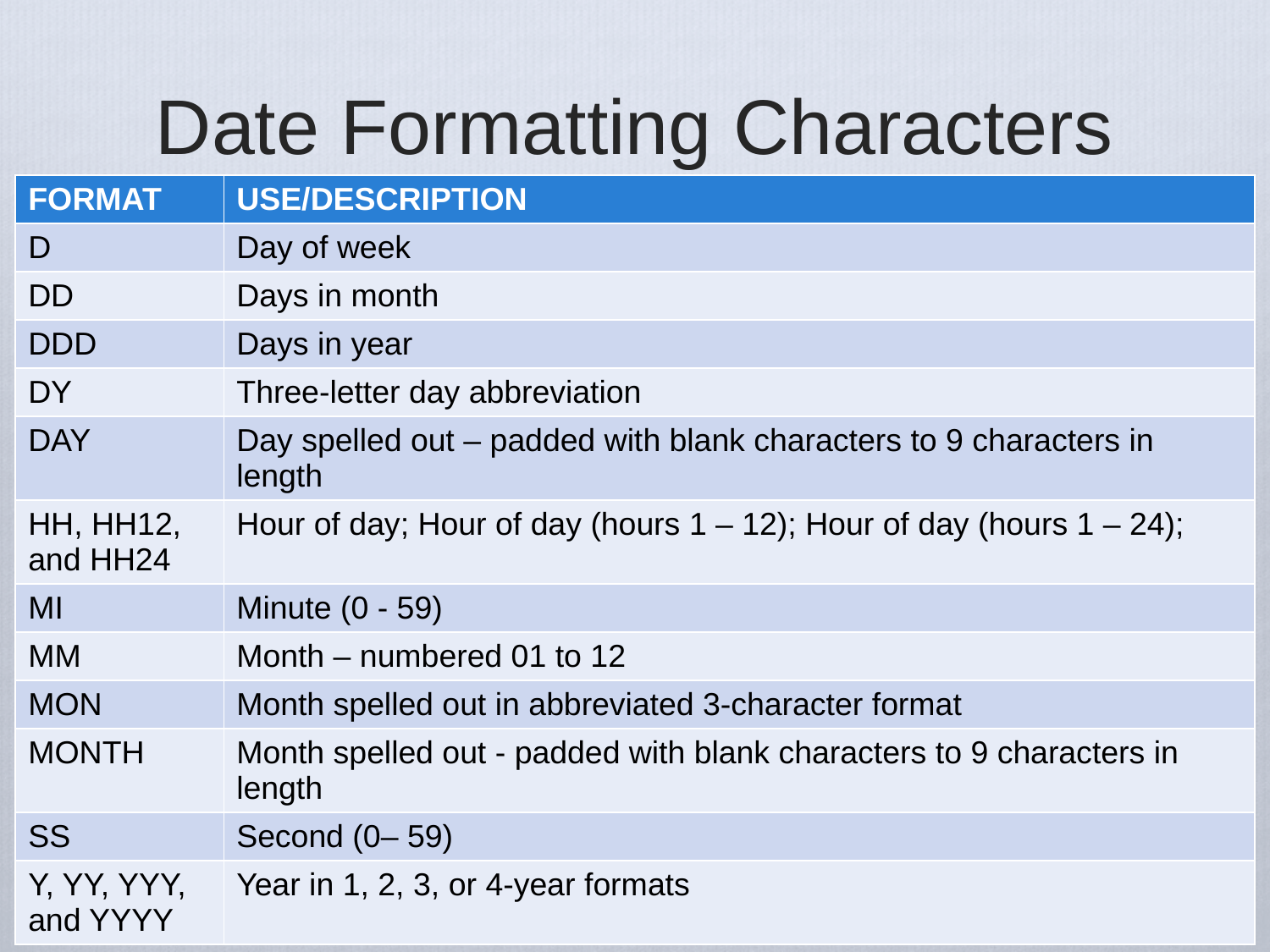

# Date Formatting Characters
| FORMAT | USE/DESCRIPTION |
| --- | --- |
| D | Day of week |
| DD | Days in month |
| DDD | Days in year |
| DY | Three-letter day abbreviation |
| DAY | Day spelled out – padded with blank characters to 9 characters in length |
| HH, HH12, and HH24 | Hour of day; Hour of day (hours 1 – 12); Hour of day (hours 1 – 24); |
| MI | Minute (0 - 59) |
| MM | Month – numbered 01 to 12 |
| MON | Month spelled out in abbreviated 3-character format |
| MONTH | Month spelled out - padded with blank characters to 9 characters in length |
| SS | Second (0– 59) |
| Y, YY, YYY, and YYYY | Year in 1, 2, 3, or 4-year formats |